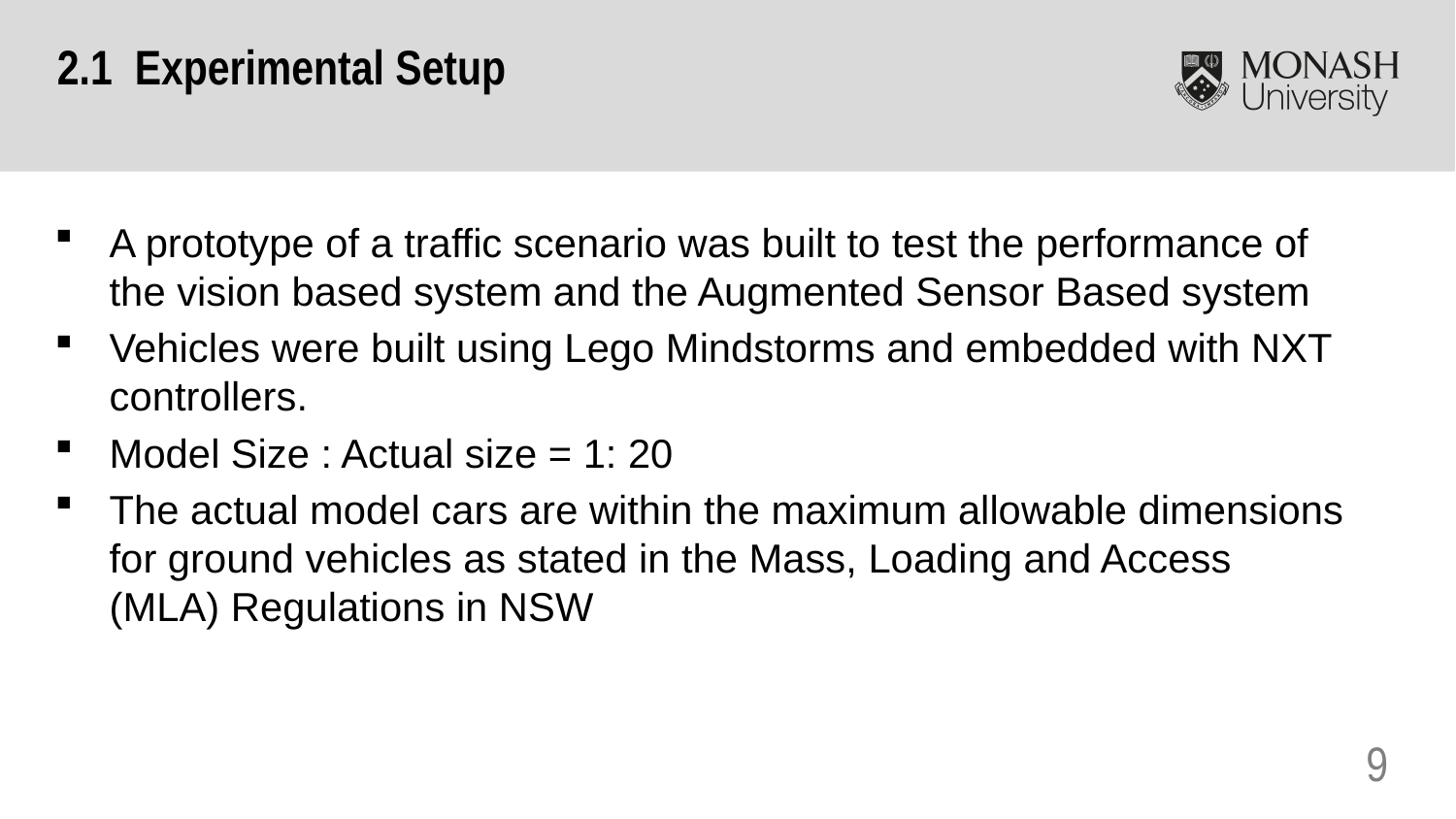

2.1  Experimental Setup

A prototype of a traffic scenario was built to test the performance of the vision based system and the Augmented Sensor Based system
Vehicles were built using Lego Mindstorms and embedded with NXT controllers.
Model Size : Actual size = 1: 20
The actual model cars are within the maximum allowable dimensions for ground vehicles as stated in the Mass, Loading and Access (MLA) Regulations in NSW